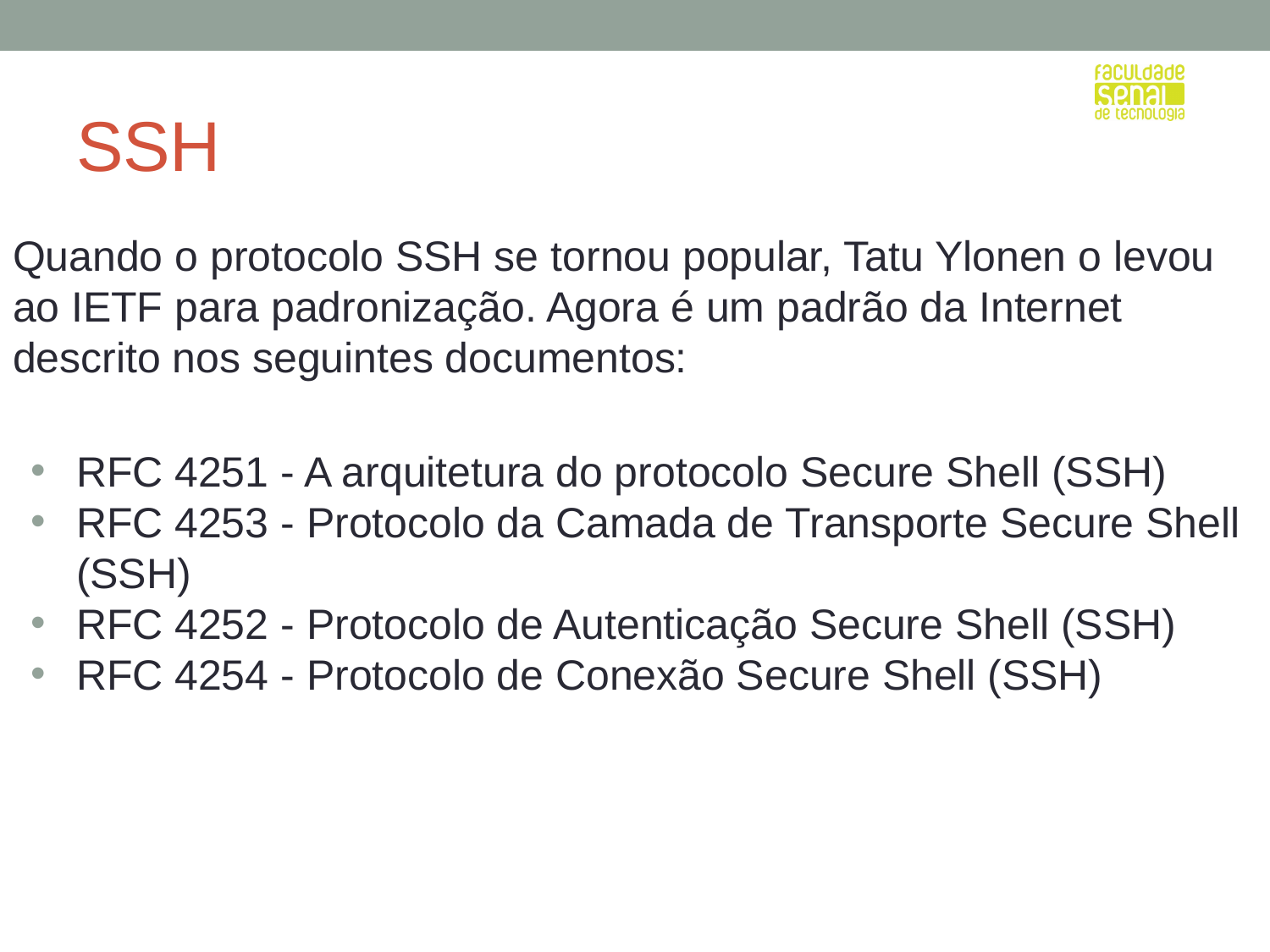

# SSH
Quando o protocolo SSH se tornou popular, Tatu Ylonen o levou ao IETF para padronização. Agora é um padrão da Internet descrito nos seguintes documentos:

RFC 4251 - A arquitetura do protocolo Secure Shell (SSH)
RFC 4253 - Protocolo da Camada de Transporte Secure Shell (SSH)
RFC 4252 - Protocolo de Autenticação Secure Shell (SSH)
RFC 4254 - Protocolo de Conexão Secure Shell (SSH)